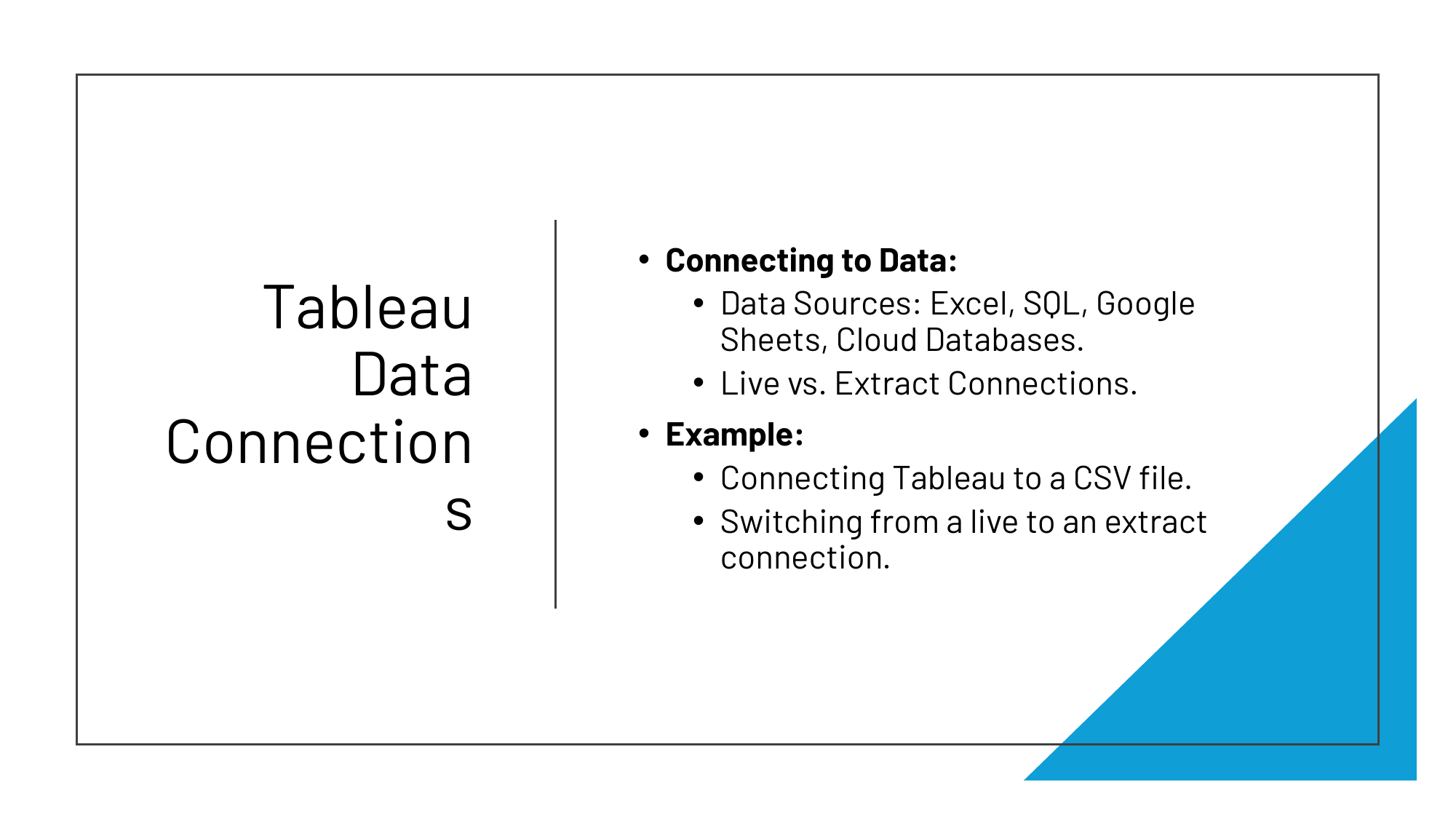

# Tableau Data Connections
Connecting to Data:
Data Sources: Excel, SQL, Google Sheets, Cloud Databases.
Live vs. Extract Connections.
Example:
Connecting Tableau to a CSV file.
Switching from a live to an extract connection.